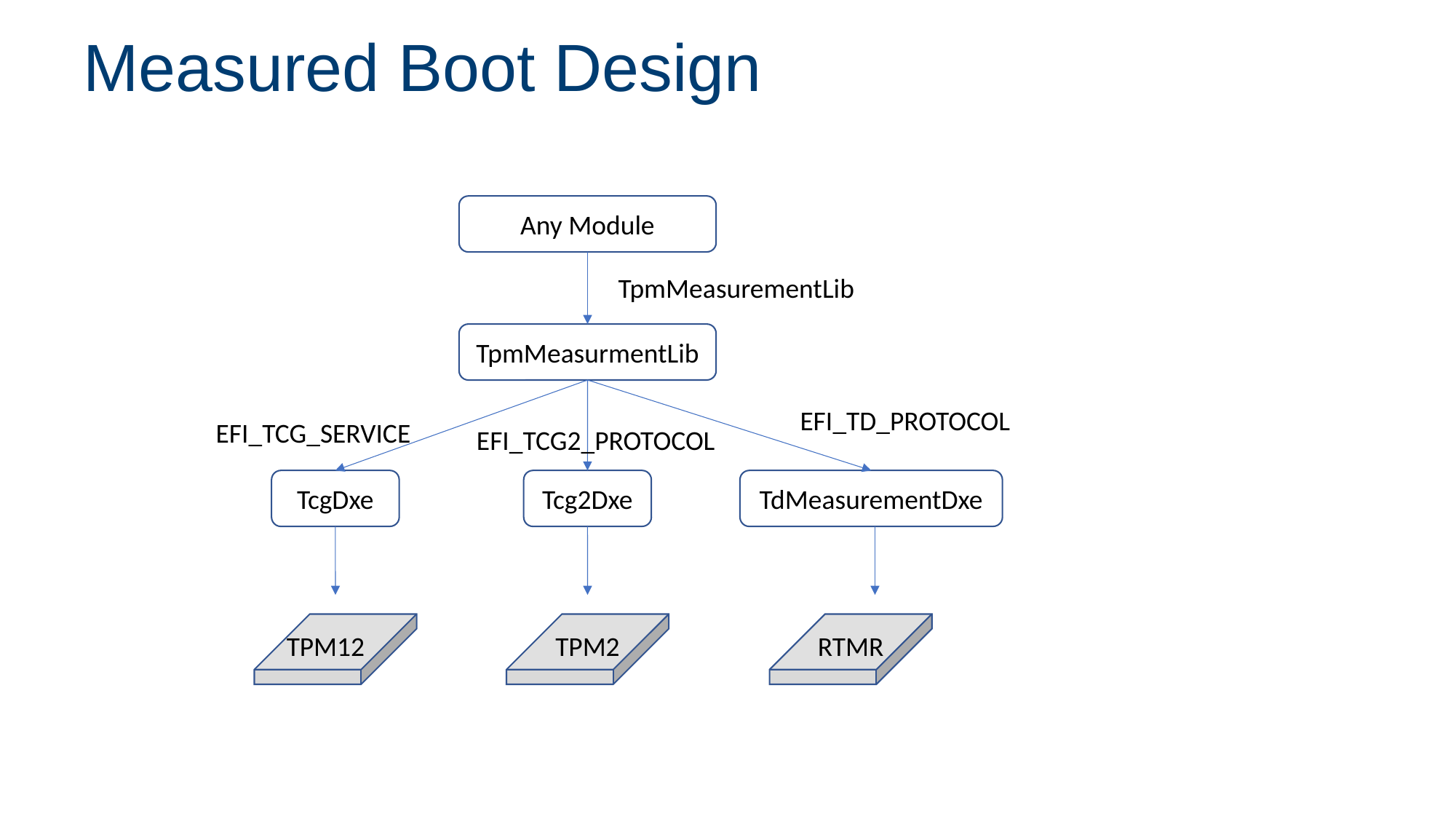

# Measured Boot Design
Any Module
TpmMeasurementLib
TpmMeasurmentLib
EFI_TD_PROTOCOL
EFI_TCG2_PROTOCOL
EFI_TCG_SERVICE
TcgDxe
TdMeasurementDxe
Tcg2Dxe
TPM12
TPM2
RTMR